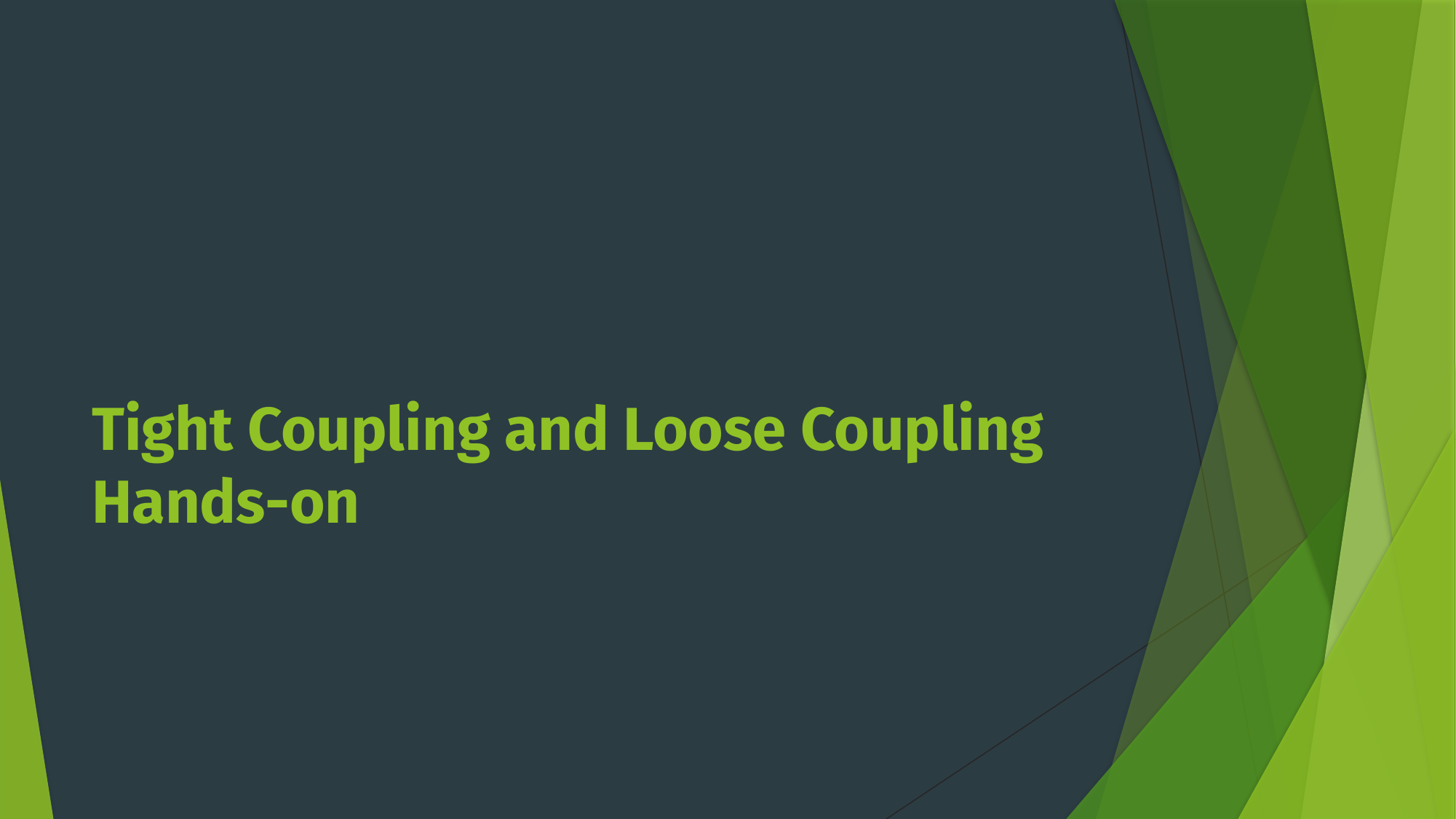

# Tight Coupling and Loose Coupling Hands-on